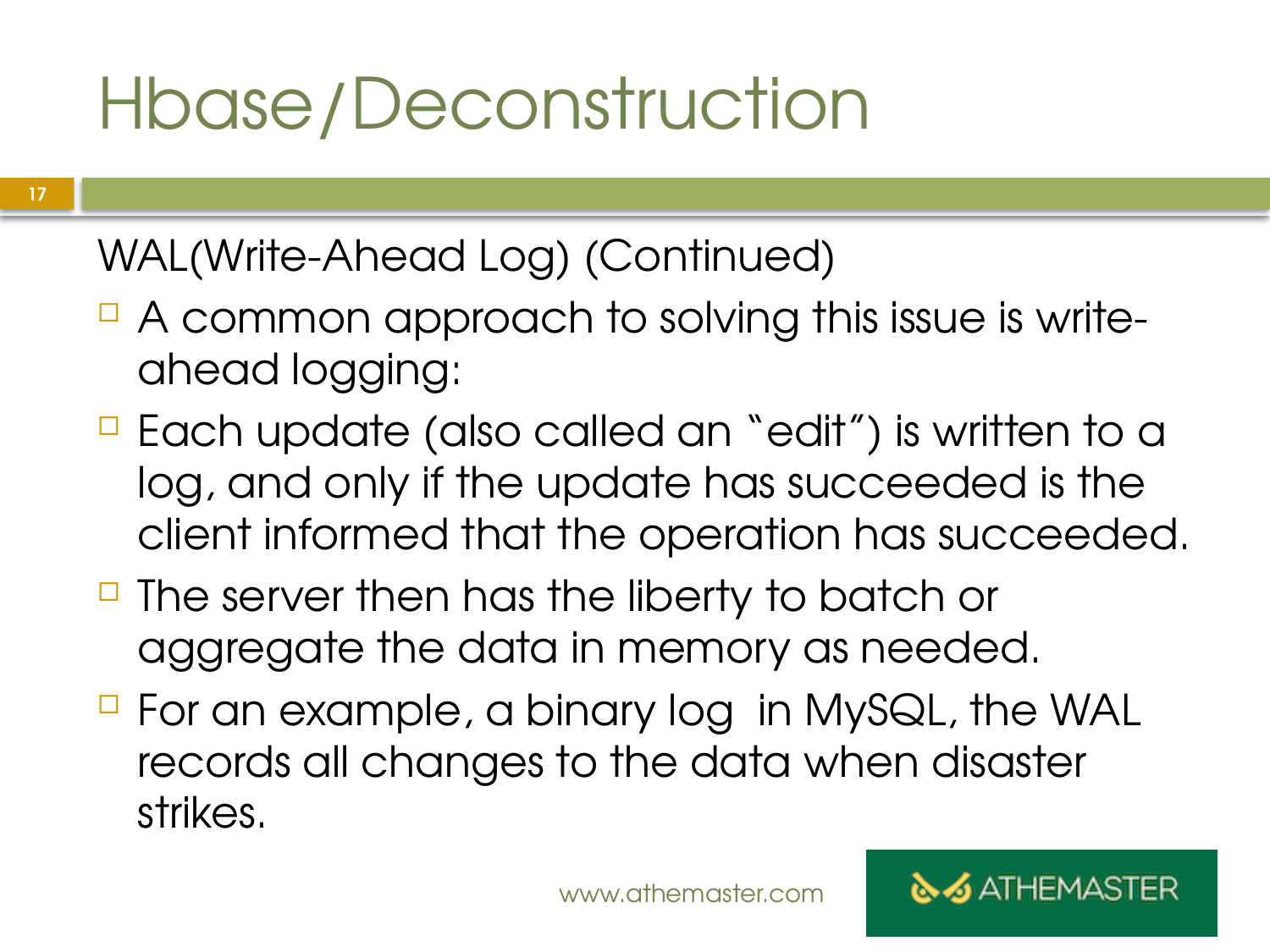

# Hbase/Deconstruction
17
WAL(Write-Ahead Log) (Continued)
A common approach to solving this issue is write-ahead logging:
Each update (also called an “edit”) is written to a log, and only if the update has succeeded is the client informed that the operation has succeeded.
The server then has the liberty to batch or aggregate the data in memory as needed.
For an example, a binary log  in MySQL, the WAL records all changes to the data when disaster strikes.
www.athemaster.com